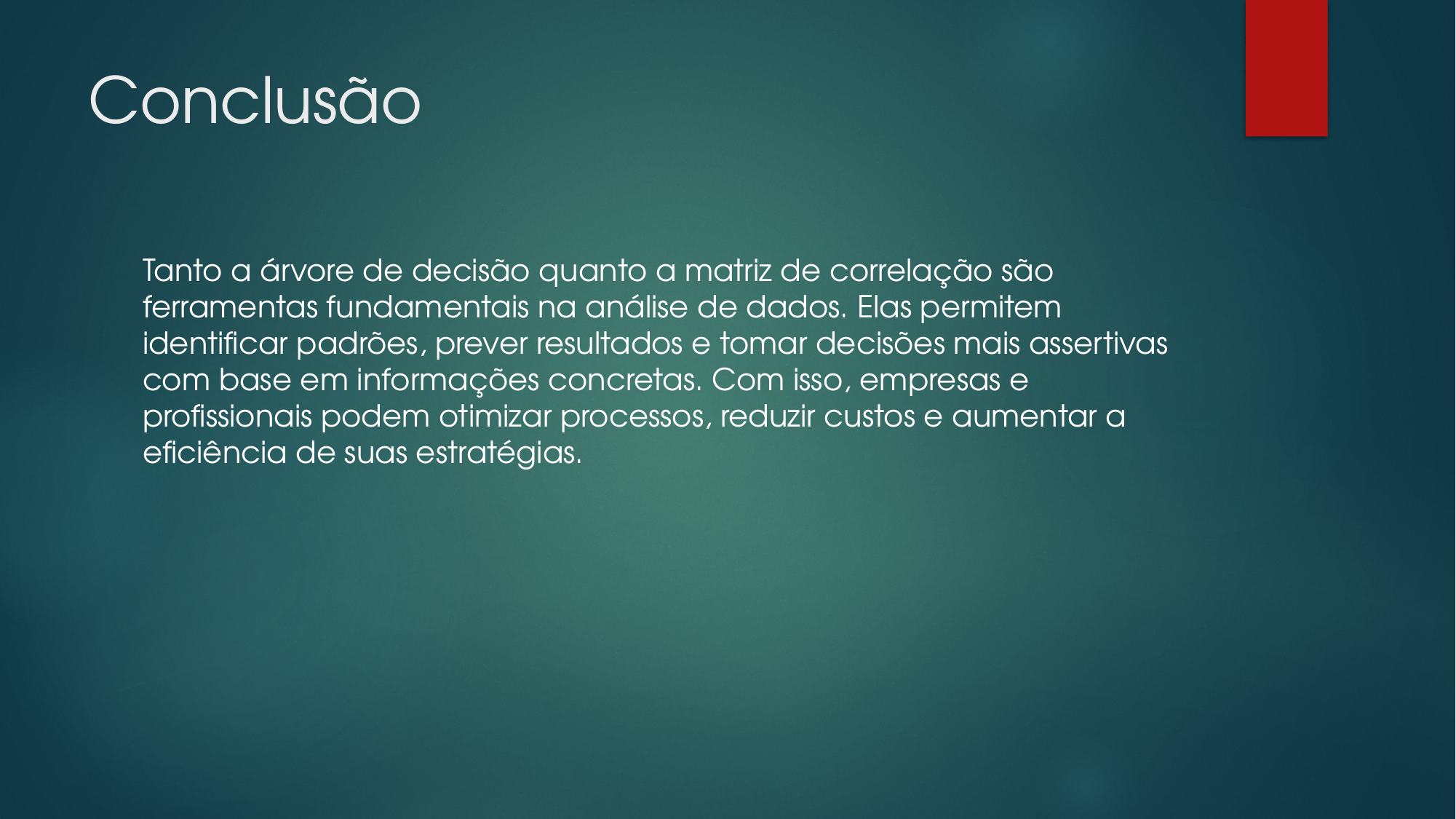

# Conclusão
Tanto a árvore de decisão quanto a matriz de correlação são ferramentas fundamentais na análise de dados. Elas permitem identificar padrões, prever resultados e tomar decisões mais assertivas com base em informações concretas. Com isso, empresas e profissionais podem otimizar processos, reduzir custos e aumentar a eficiência de suas estratégias.